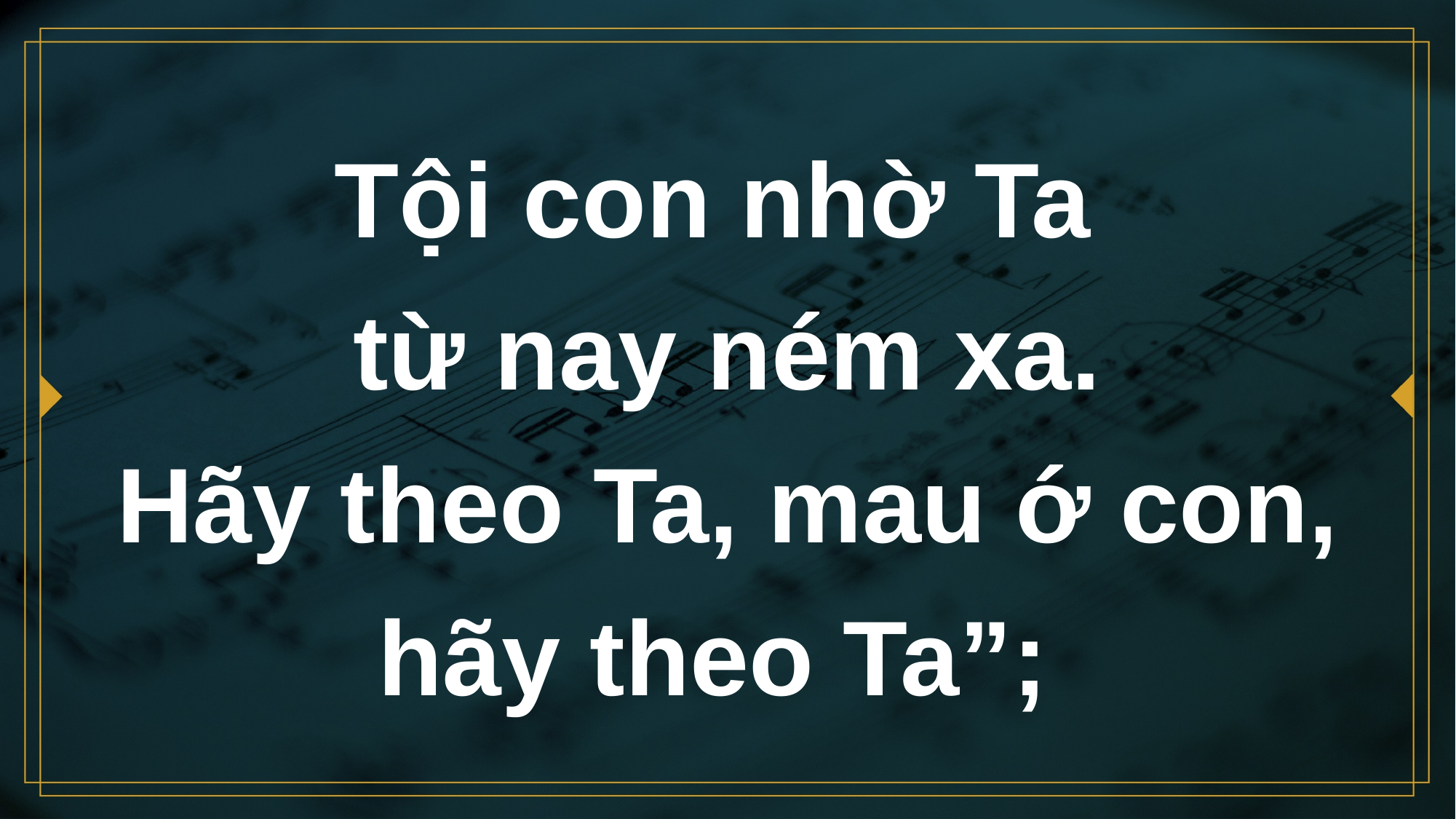

# Tội con nhờ Ta từ nay ném xa. Hãy theo Ta, mau ớ con, hãy theo Ta”;